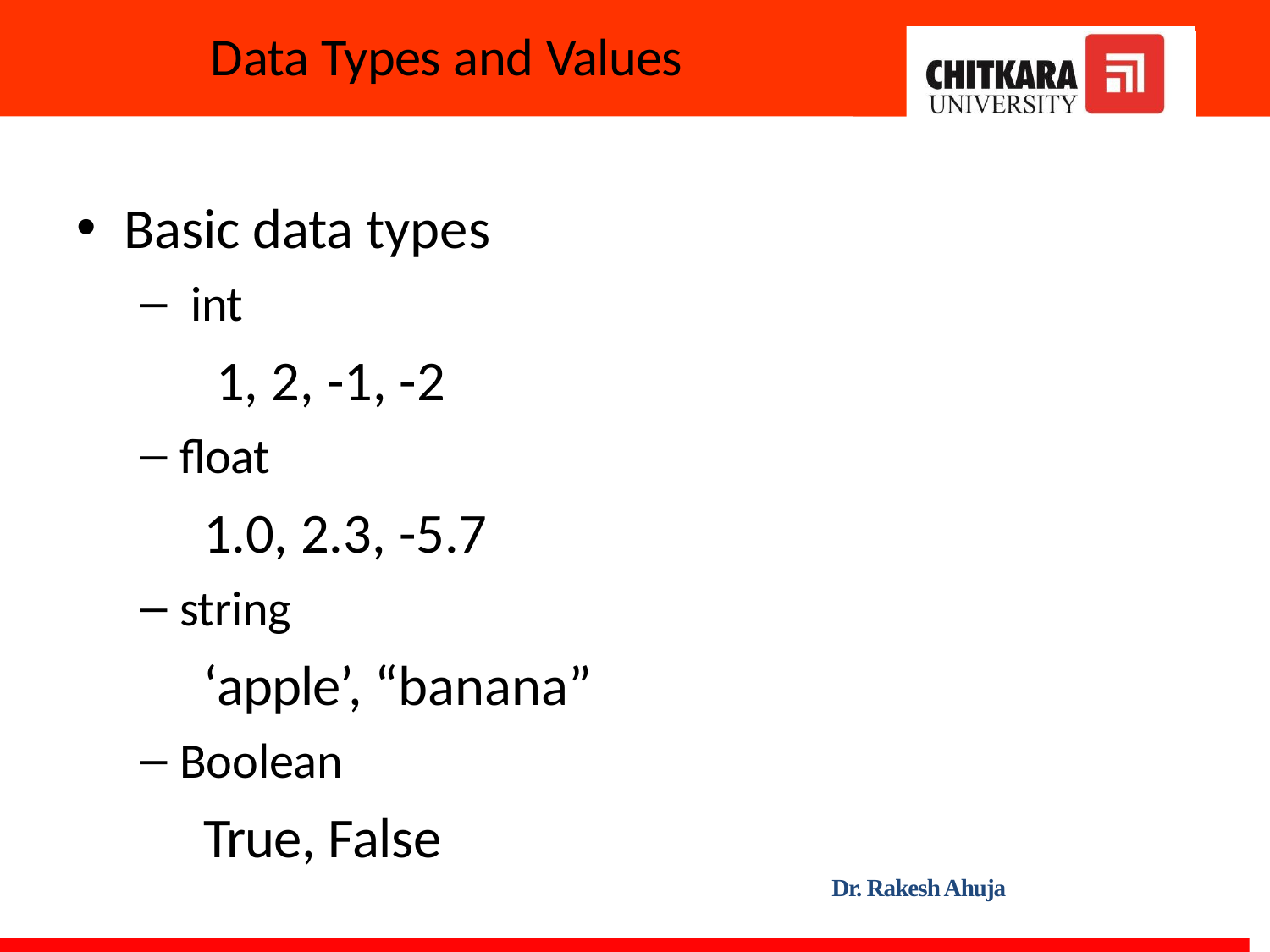

Data Types and Values

Basic data types
int
1, 2, -1, -2
float
1.0, 2.3, -5.7
string
‘apple’, “banana”
Boolean
True, False
Dr. Rakesh Ahuja